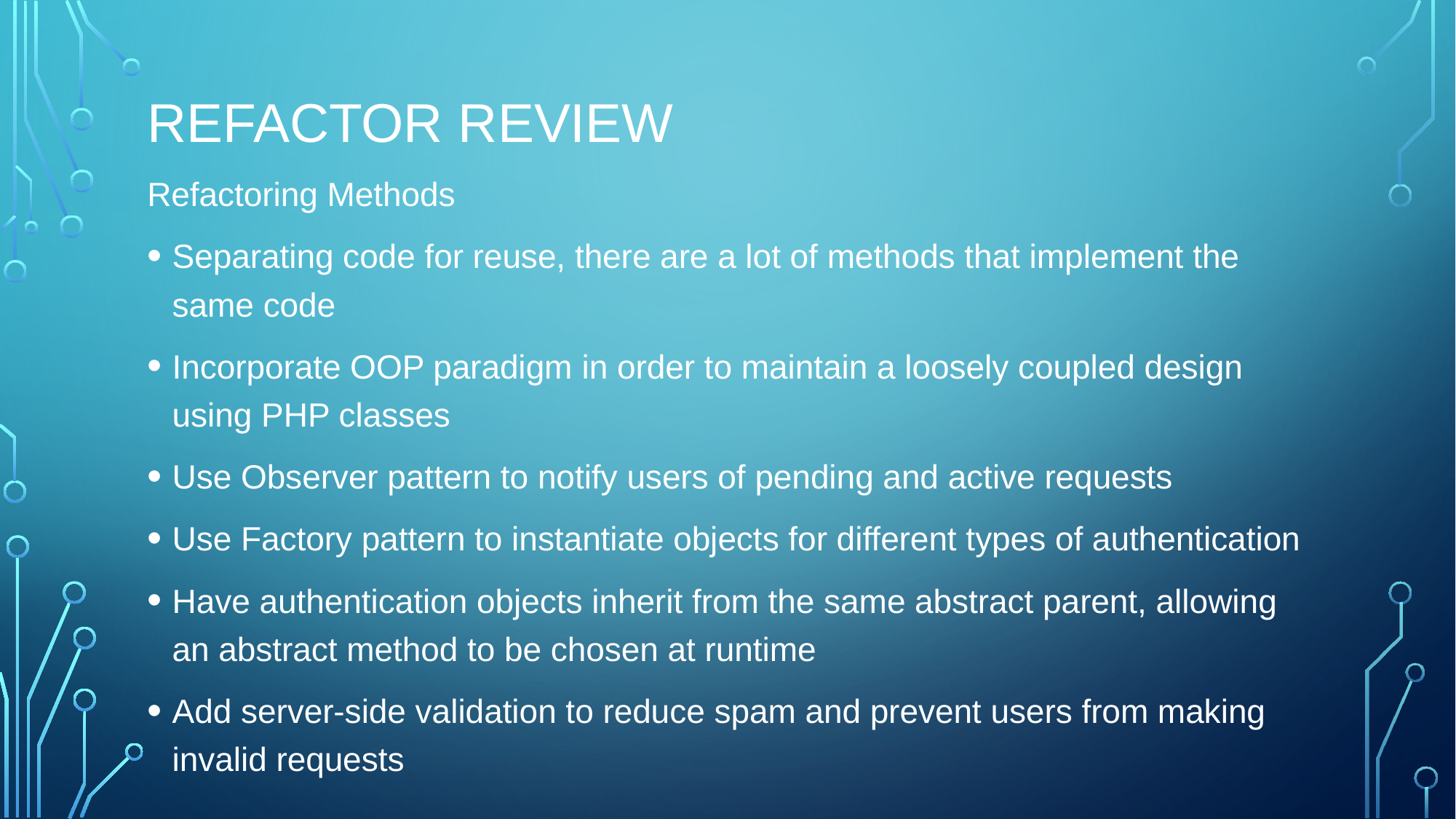

# Refactor review
Refactoring Methods
Separating code for reuse, there are a lot of methods that implement the same code
Incorporate OOP paradigm in order to maintain a loosely coupled design using PHP classes
Use Observer pattern to notify users of pending and active requests
Use Factory pattern to instantiate objects for different types of authentication
Have authentication objects inherit from the same abstract parent, allowing an abstract method to be chosen at runtime
Add server-side validation to reduce spam and prevent users from making invalid requests